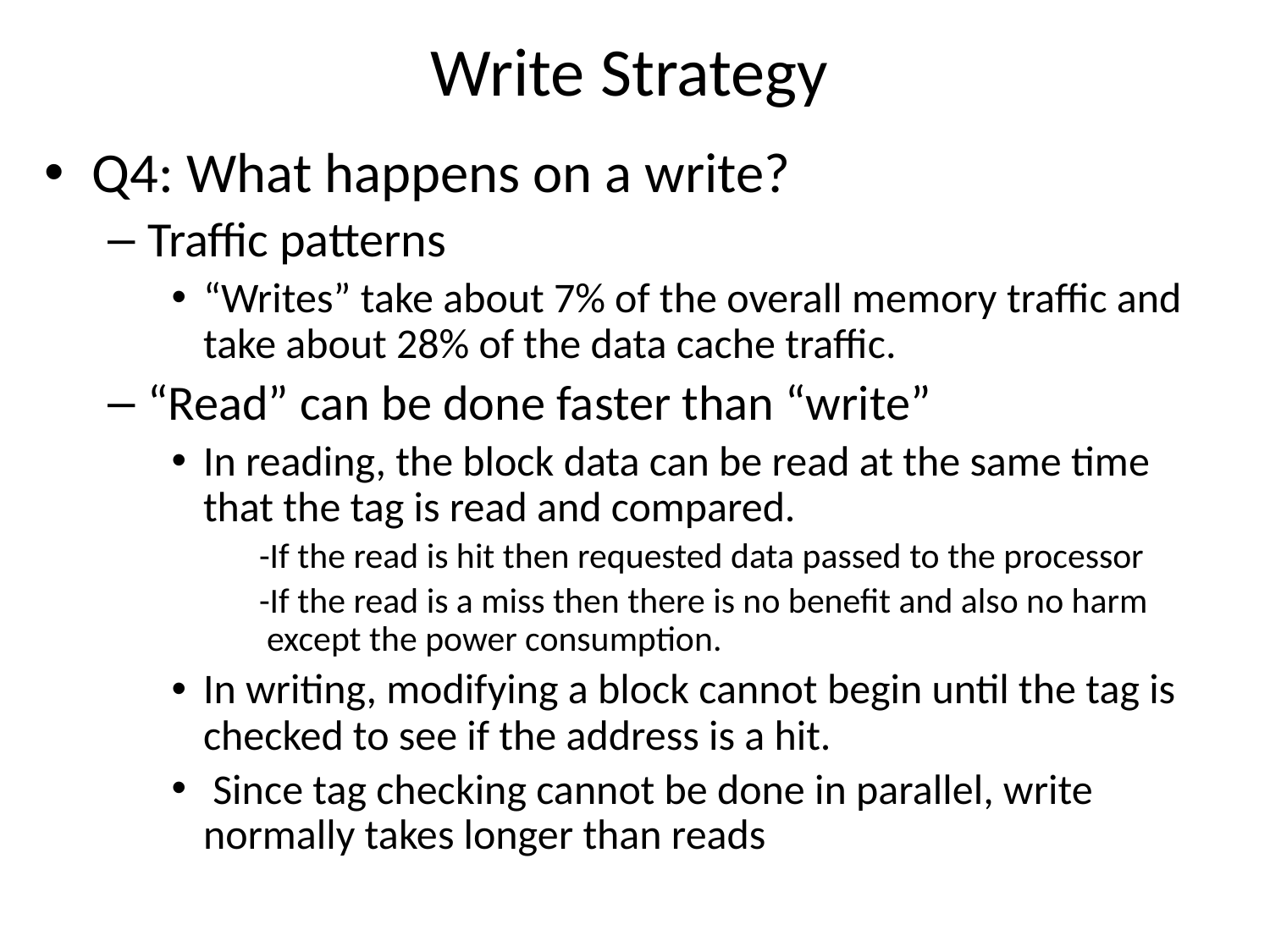

# Write Strategy
Q4: What happens on a write?
Traffic patterns
“Writes” take about 7% of the overall memory traffic and take about 28% of the data cache traffic.
“Read” can be done faster than “write”
In reading, the block data can be read at the same time that the tag is read and compared.
   -If the read is hit then requested data passed to the processor
   -If the read is a miss then there is no benefit and also no harm except the power consumption.
In writing, modifying a block cannot begin until the tag is checked to see if the address is a hit.
 Since tag checking cannot be done in parallel, write normally takes longer than reads